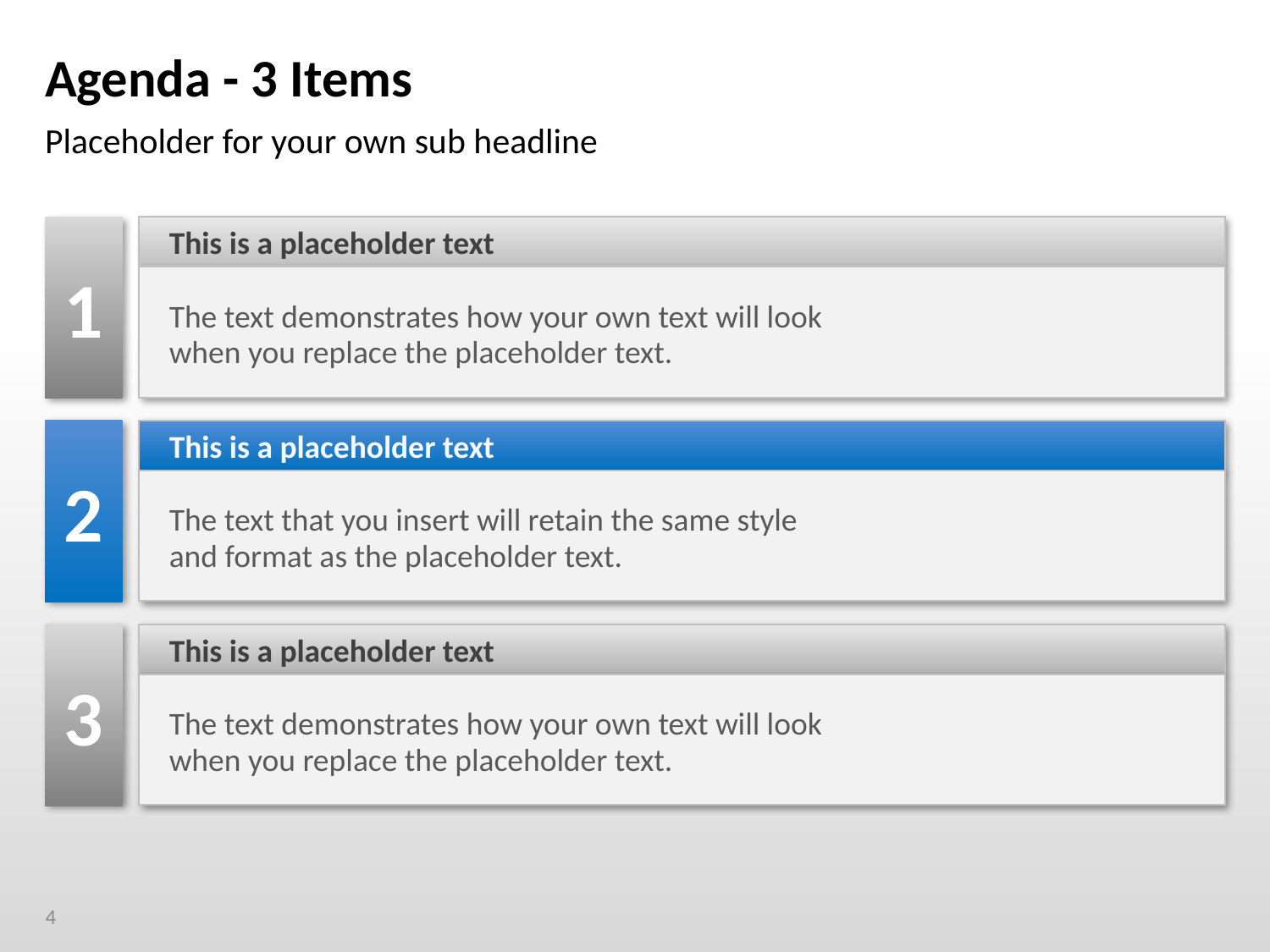

# Agenda - 3 Items
Placeholder for your own sub headline

1
This is a placeholder text
The text demonstrates how your own text will look
when you replace the placeholder text.
2
This is a placeholder text
The text that you insert will retain the same style
and format as the placeholder text.
3
This is a placeholder text
The text demonstrates how your own text will look
when you replace the placeholder text.